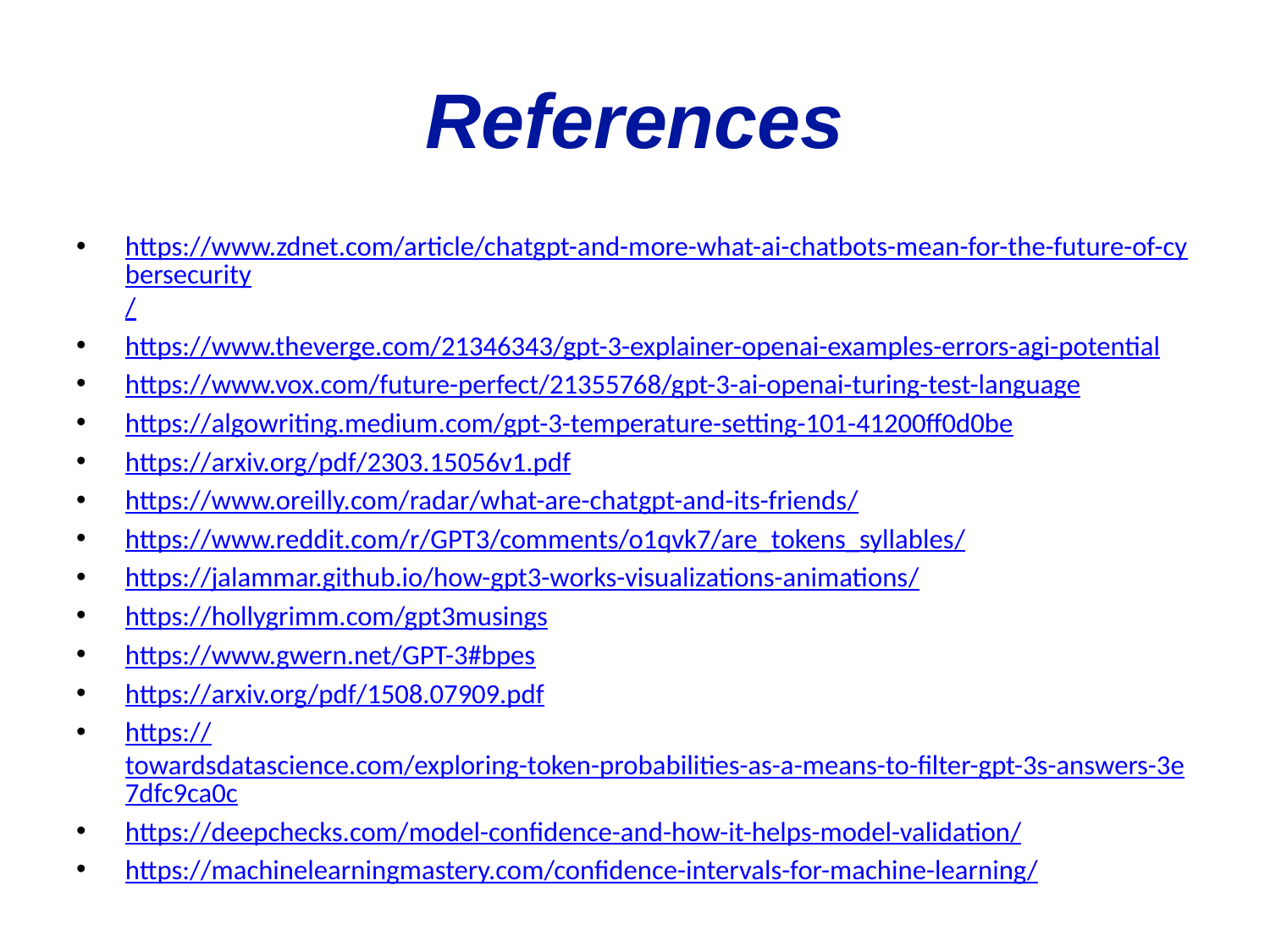

# References
https://www.zdnet.com/article/chatgpt-and-more-what-ai-chatbots-mean-for-the-future-of-cybersecurity/
https://www.theverge.com/21346343/gpt-3-explainer-openai-examples-errors-agi-potential
https://www.vox.com/future-perfect/21355768/gpt-3-ai-openai-turing-test-language
https://algowriting.medium.com/gpt-3-temperature-setting-101-41200ff0d0be
https://arxiv.org/pdf/2303.15056v1.pdf
https://www.oreilly.com/radar/what-are-chatgpt-and-its-friends/
https://www.reddit.com/r/GPT3/comments/o1qvk7/are_tokens_syllables/
https://jalammar.github.io/how-gpt3-works-visualizations-animations/
https://hollygrimm.com/gpt3musings
https://www.gwern.net/GPT-3#bpes
https://arxiv.org/pdf/1508.07909.pdf
https://towardsdatascience.com/exploring-token-probabilities-as-a-means-to-filter-gpt-3s-answers-3e7dfc9ca0c
https://deepchecks.com/model-confidence-and-how-it-helps-model-validation/
https://machinelearningmastery.com/confidence-intervals-for-machine-learning/